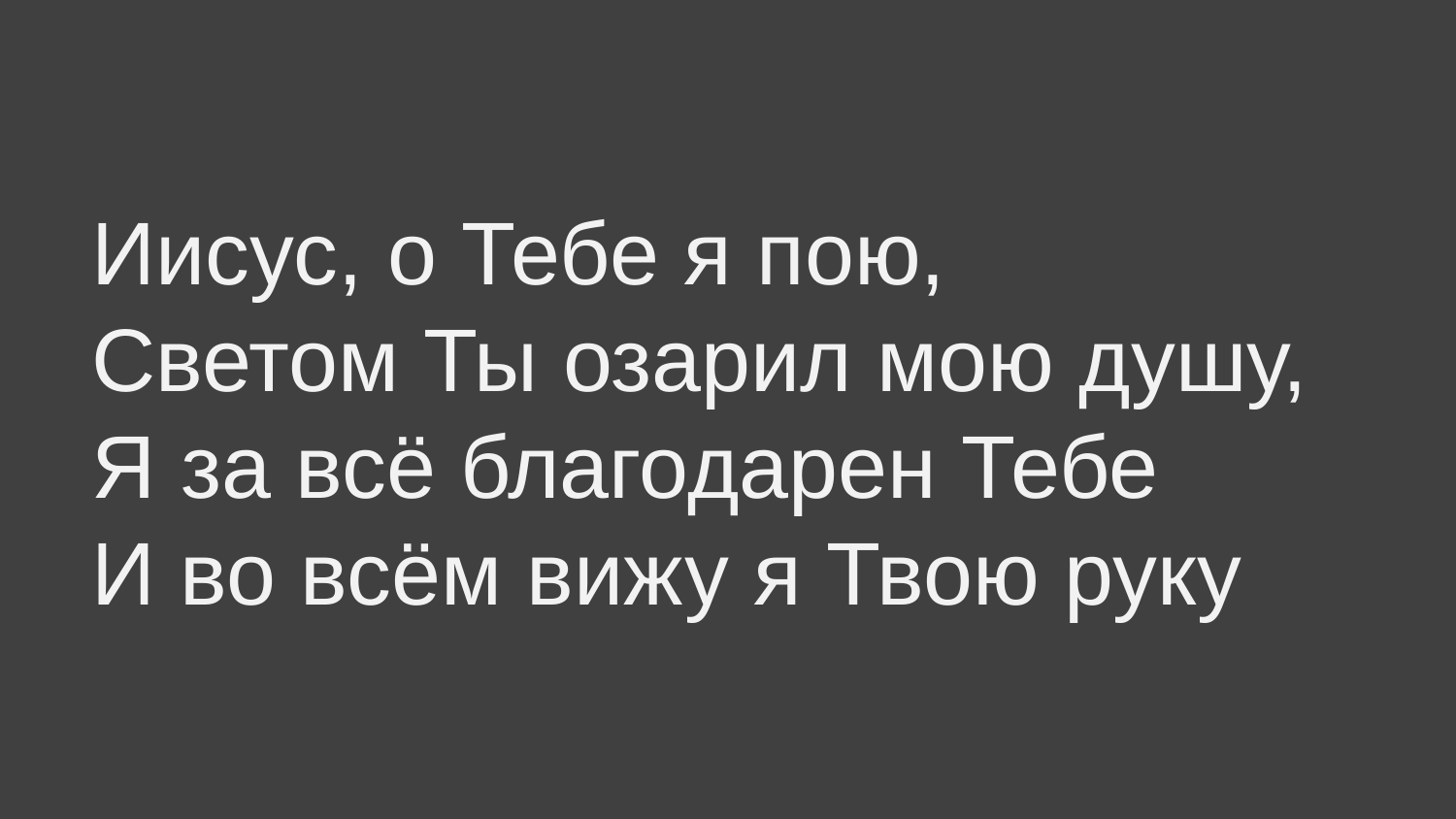

Иисус, о Тебе я пою,
Светом Ты озарил мою душу,
Я за всё благодарен Тебе
И во всём вижу я Твою руку